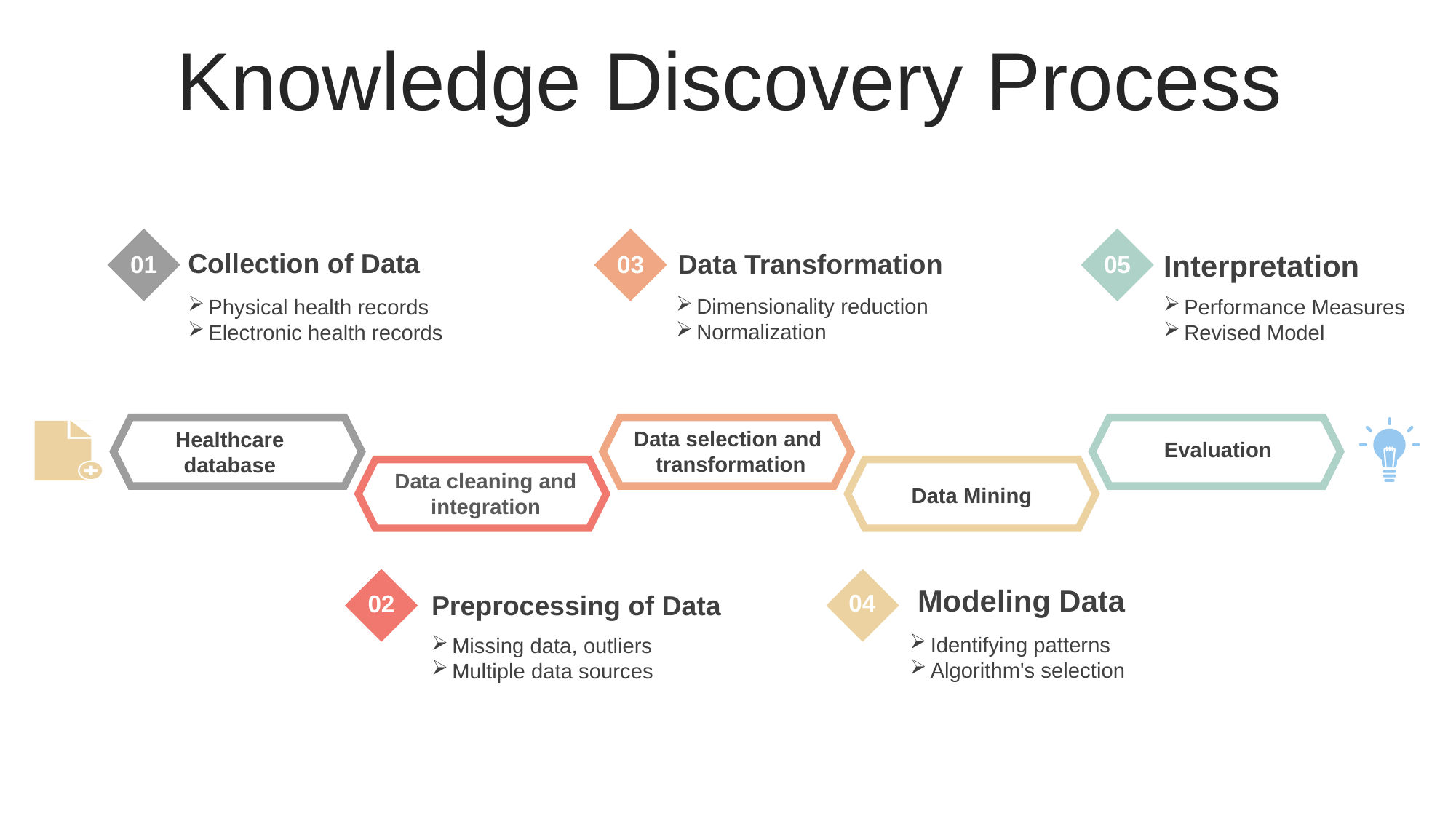

Knowledge Discovery Process

Collection of Data
Physical health records
Electronic health records
Interpretation
Data Transformation
01
03
05
Dimensionality reduction
Normalization
Performance Measures
Revised Model

Data selection and  transformation
Healthcare database
Evaluation

Data cleaning and integration
Data Mining
Modeling Data

04
02
Preprocessing of Data
Identifying patterns
Algorithm's selection
Missing data, outliers
Multiple data sources